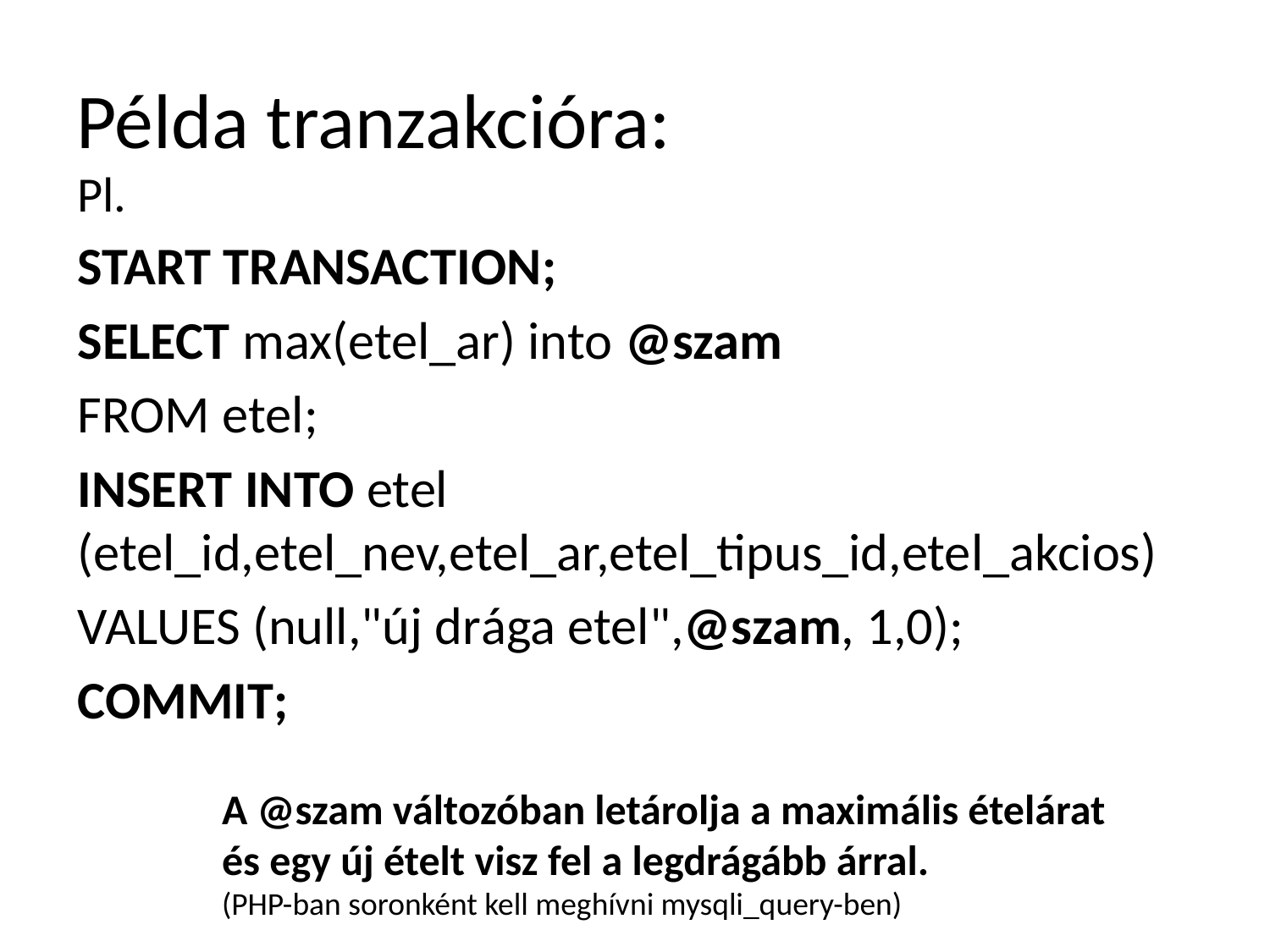

# Példa tranzakcióra:
Pl.
START TRANSACTION;
SELECT max(etel_ar) into @szam
FROM etel;
INSERT INTO etel (etel_id,etel_nev,etel_ar,etel_tipus_id,etel_akcios)
VALUES (null,"új drága etel",@szam, 1,0);
COMMIT;
A @szam változóban letárolja a maximális ételárat
és egy új ételt visz fel a legdrágább árral.
(PHP-ban soronként kell meghívni mysqli_query-ben)